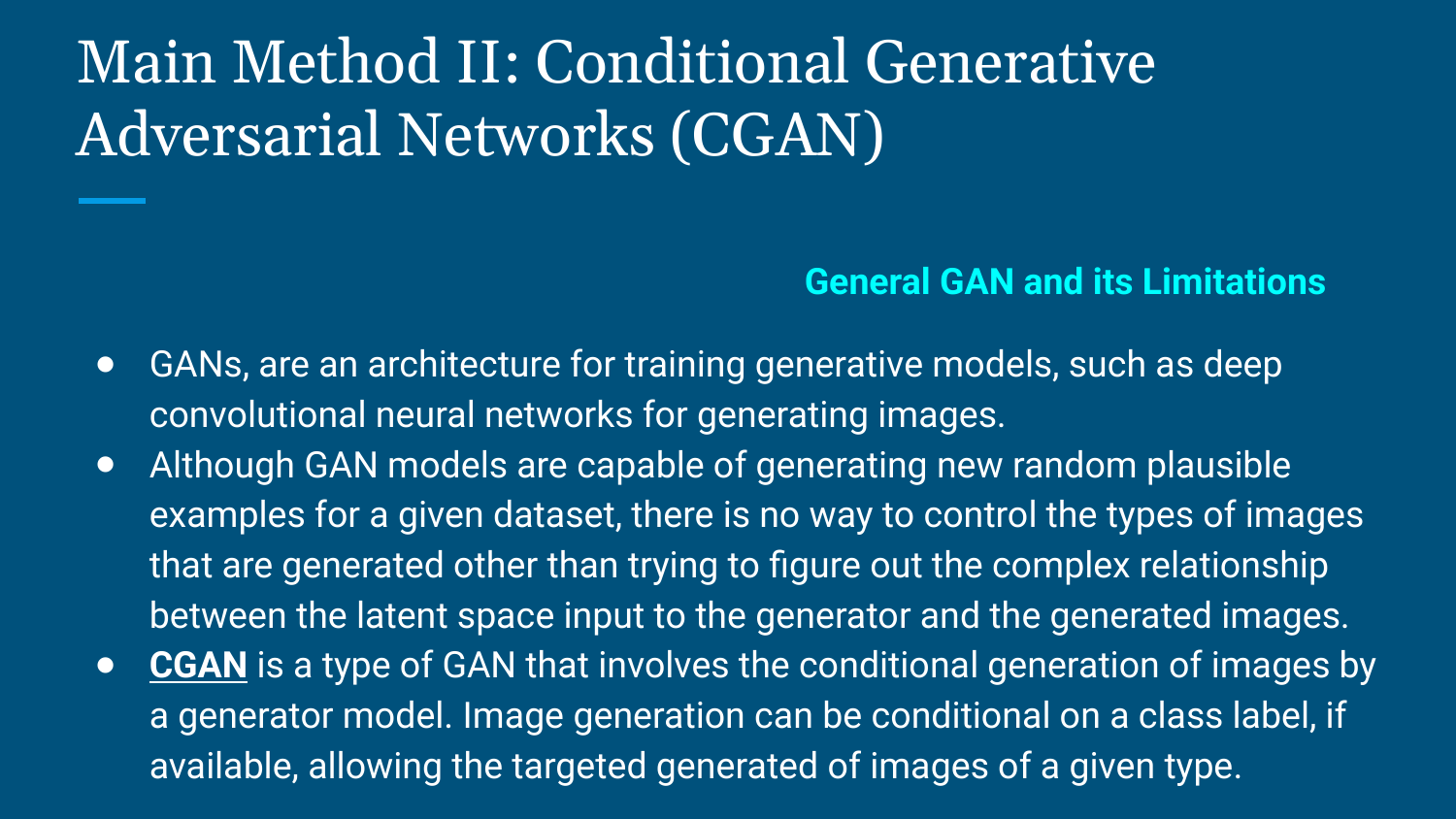

# Main Method II: Conditional Generative Adversarial Networks (CGAN)
					General GAN and its Limitations
GANs, are an architecture for training generative models, such as deep convolutional neural networks for generating images.
Although GAN models are capable of generating new random plausible examples for a given dataset, there is no way to control the types of images that are generated other than trying to figure out the complex relationship between the latent space input to the generator and the generated images.
CGAN is a type of GAN that involves the conditional generation of images by a generator model. Image generation can be conditional on a class label, if available, allowing the targeted generated of images of a given type.